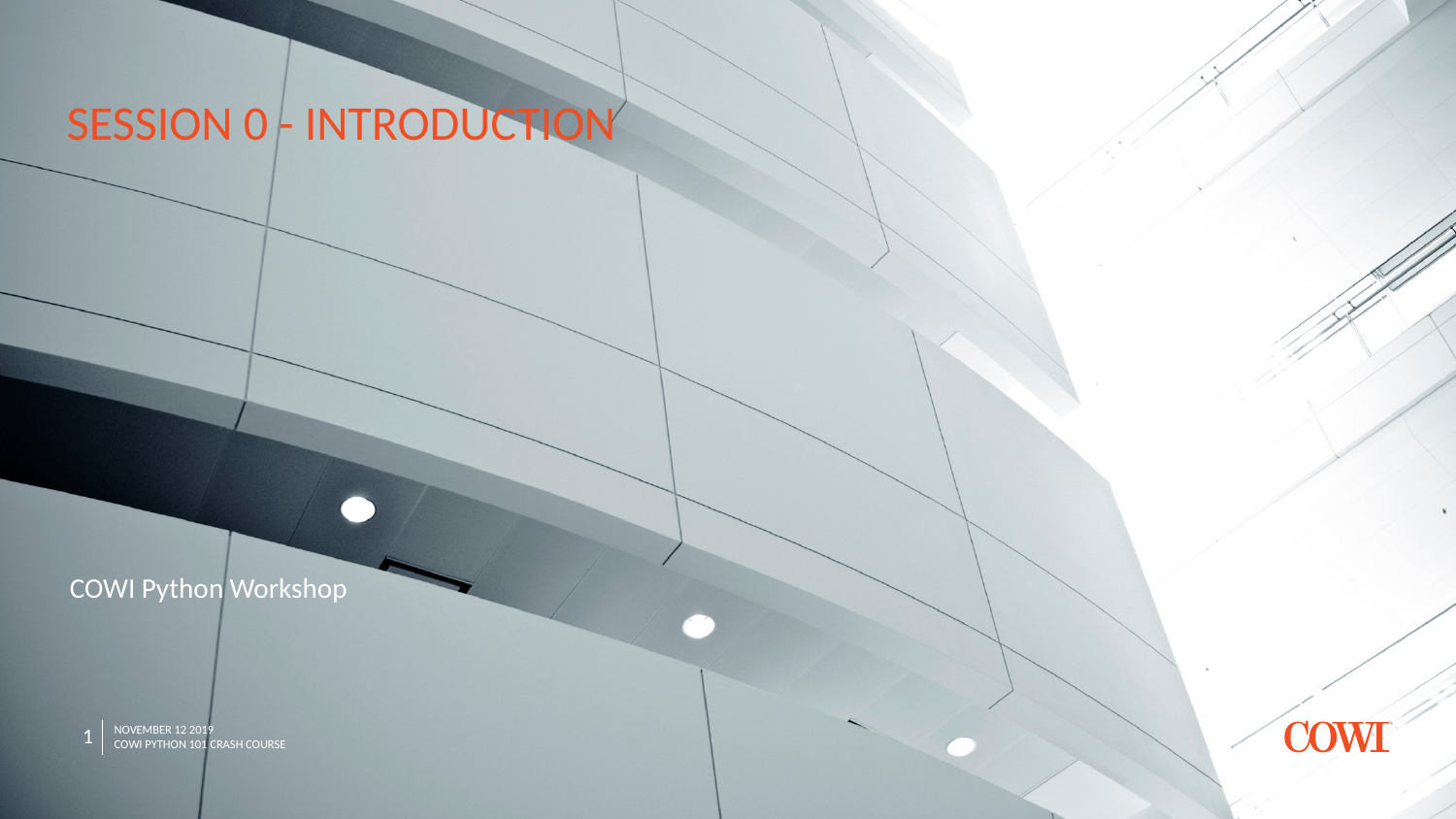

# SESSION 0 - INTRODUCTION

COWI Python Workshop
1
November 12 2019
COWI Python 101 crash course